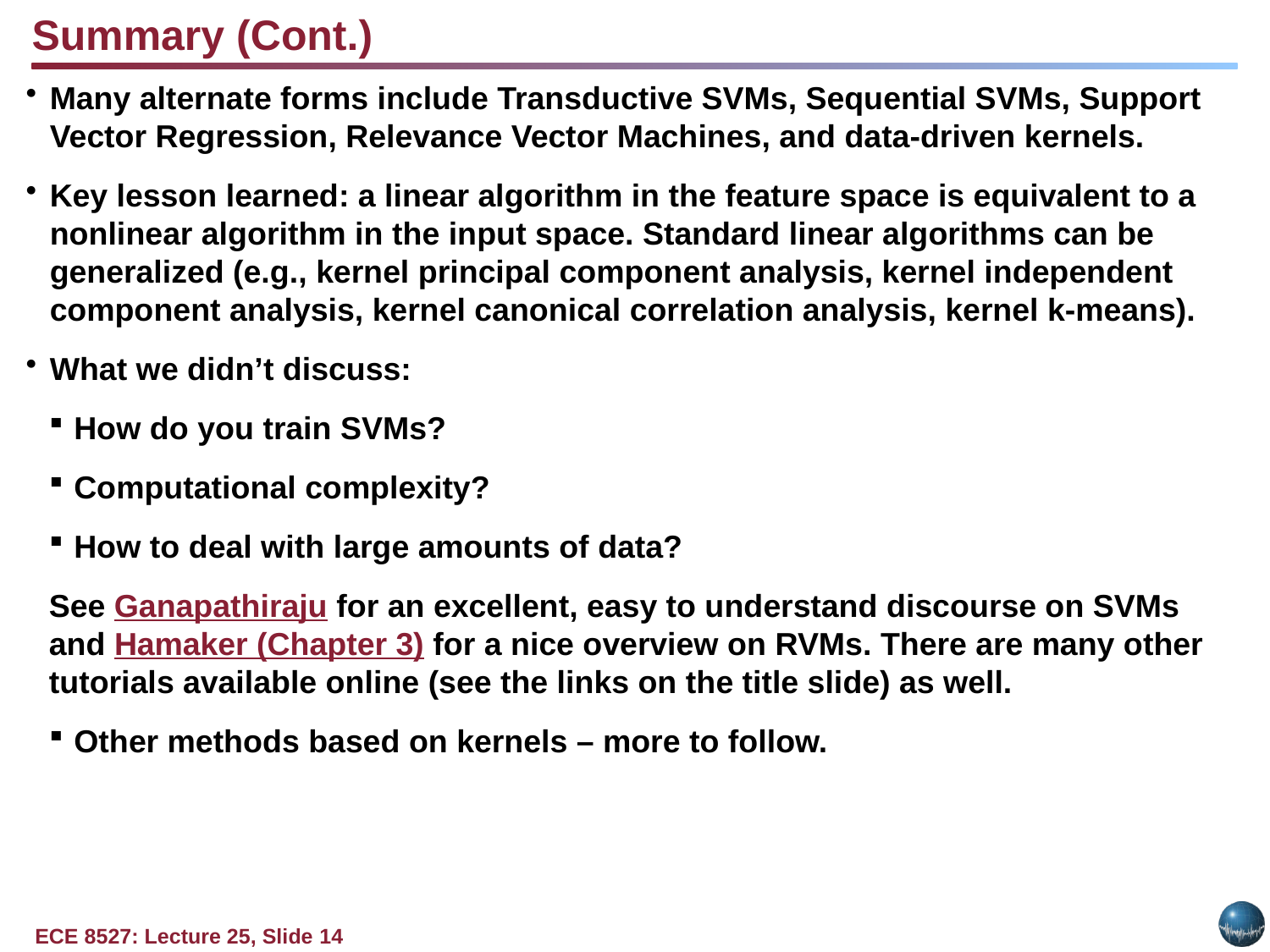

Summary (Cont.)
Many alternate forms include Transductive SVMs, Sequential SVMs, Support Vector Regression, Relevance Vector Machines, and data-driven kernels.
Key lesson learned: a linear algorithm in the feature space is equivalent to a nonlinear algorithm in the input space. Standard linear algorithms can be generalized (e.g., kernel principal component analysis, kernel independent component analysis, kernel canonical correlation analysis, kernel k-means).
What we didn’t discuss:
How do you train SVMs?
Computational complexity?
How to deal with large amounts of data?
	See Ganapathiraju for an excellent, easy to understand discourse on SVMs and Hamaker (Chapter 3) for a nice overview on RVMs. There are many other tutorials available online (see the links on the title slide) as well.
Other methods based on kernels – more to follow.